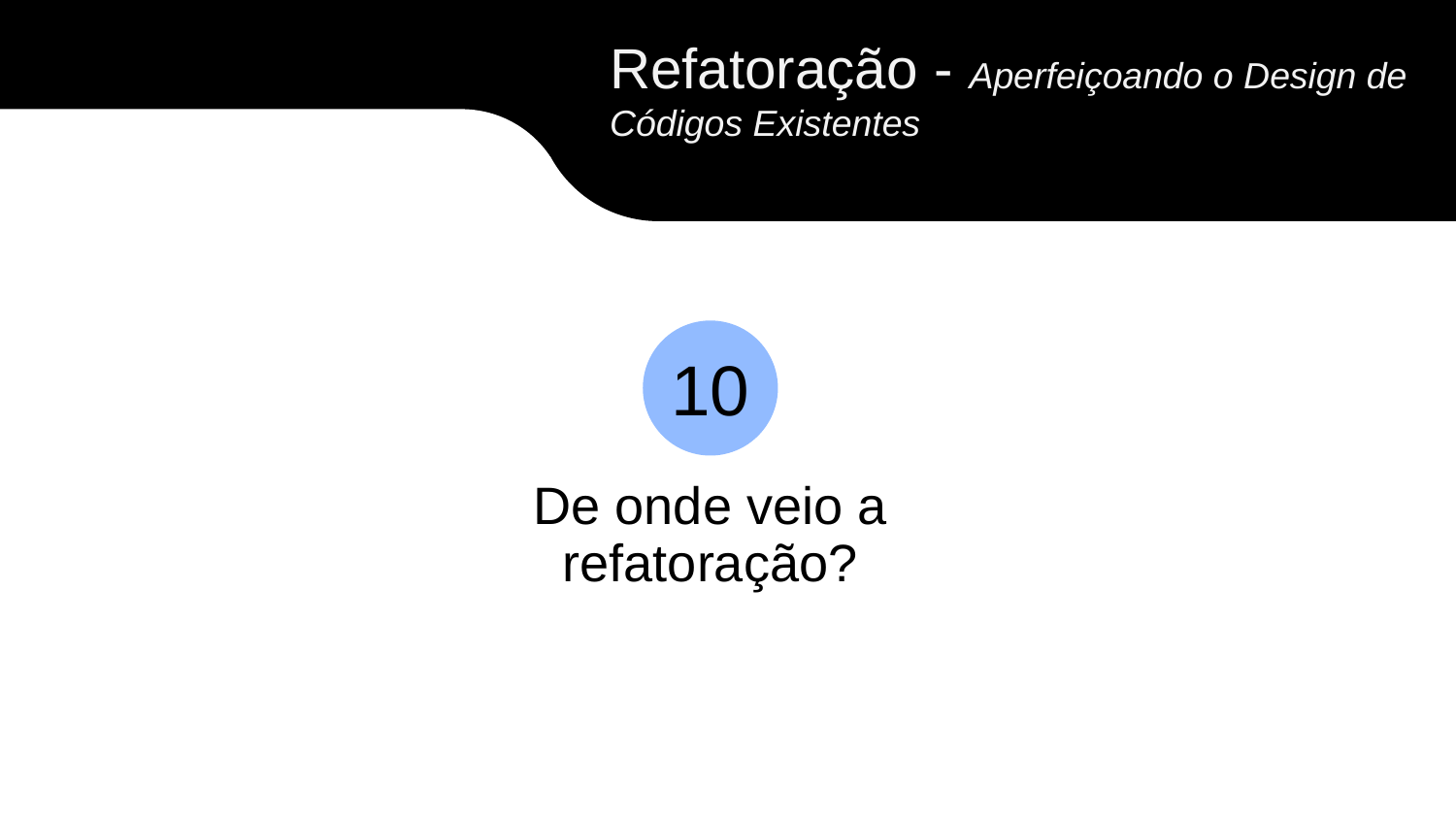

Refatoração - Aperfeiçoando o Design de Códigos Existentes

10
De onde veio a refatoração?